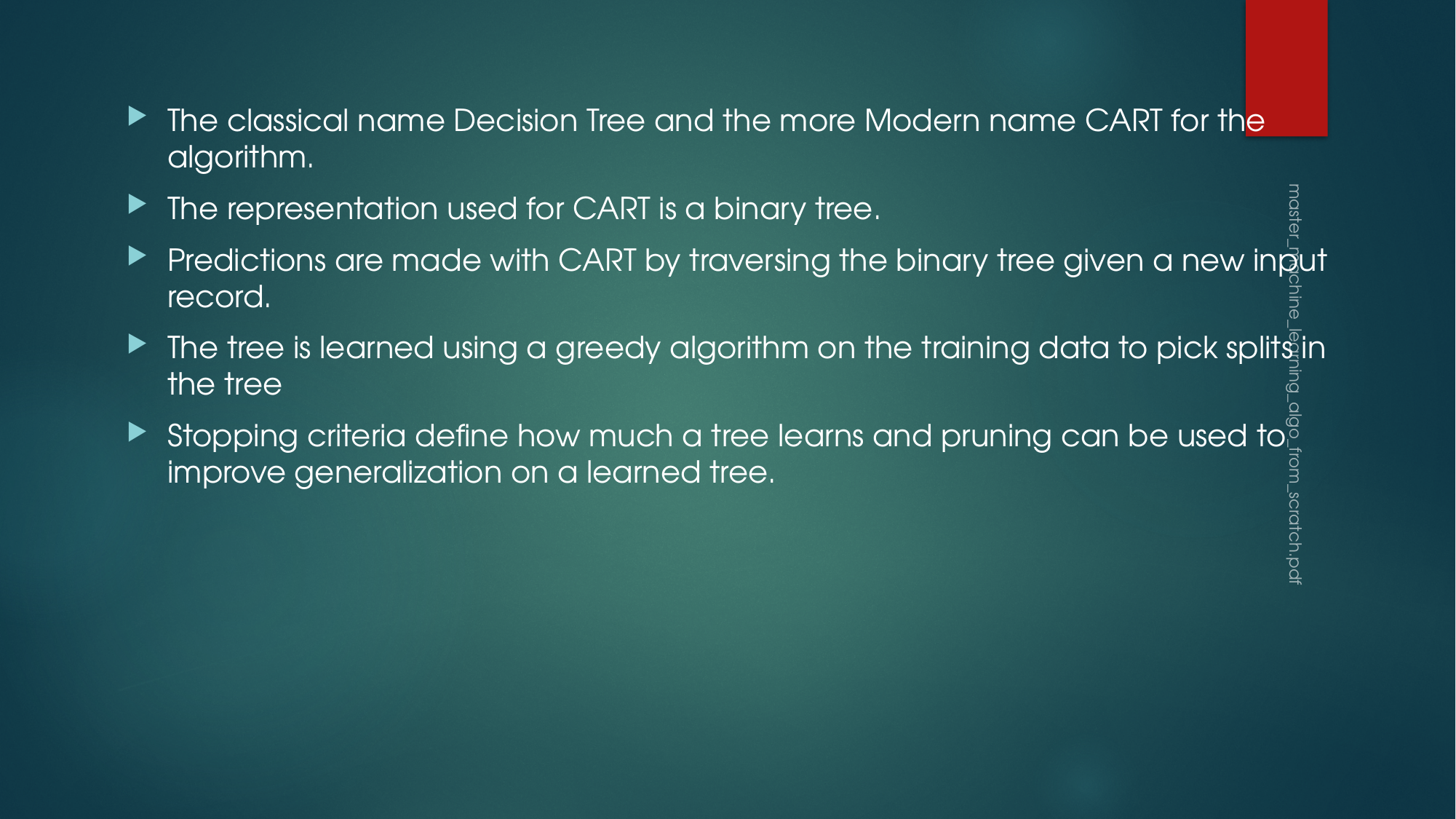

#
The classical name Decision Tree and the more Modern name CART for the algorithm.
The representation used for CART is a binary tree.
Predictions are made with CART by traversing the binary tree given a new input record.
The tree is learned using a greedy algorithm on the training data to pick splits in the tree
Stopping criteria deﬁne how much a tree learns and pruning can be used to improve generalization on a learned tree.

master_machine_learning_algo_from_scratch.pdf